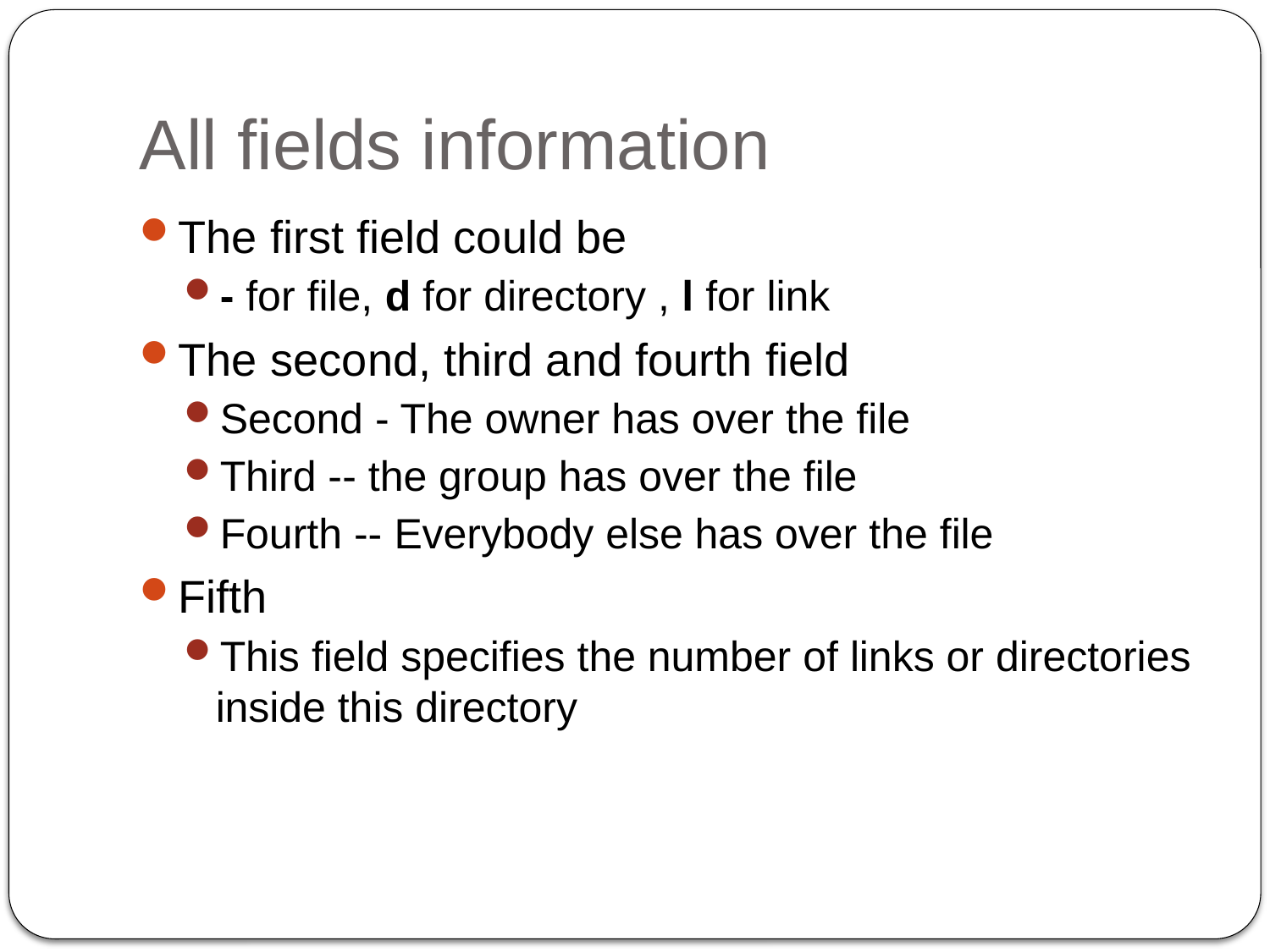

# All fields information
The first field could be
- for file, d for directory , l for link
The second, third and fourth field
Second - The owner has over the file
Third -- the group has over the file
Fourth -- Everybody else has over the file
Fifth
This field specifies the number of links or directories inside this directory